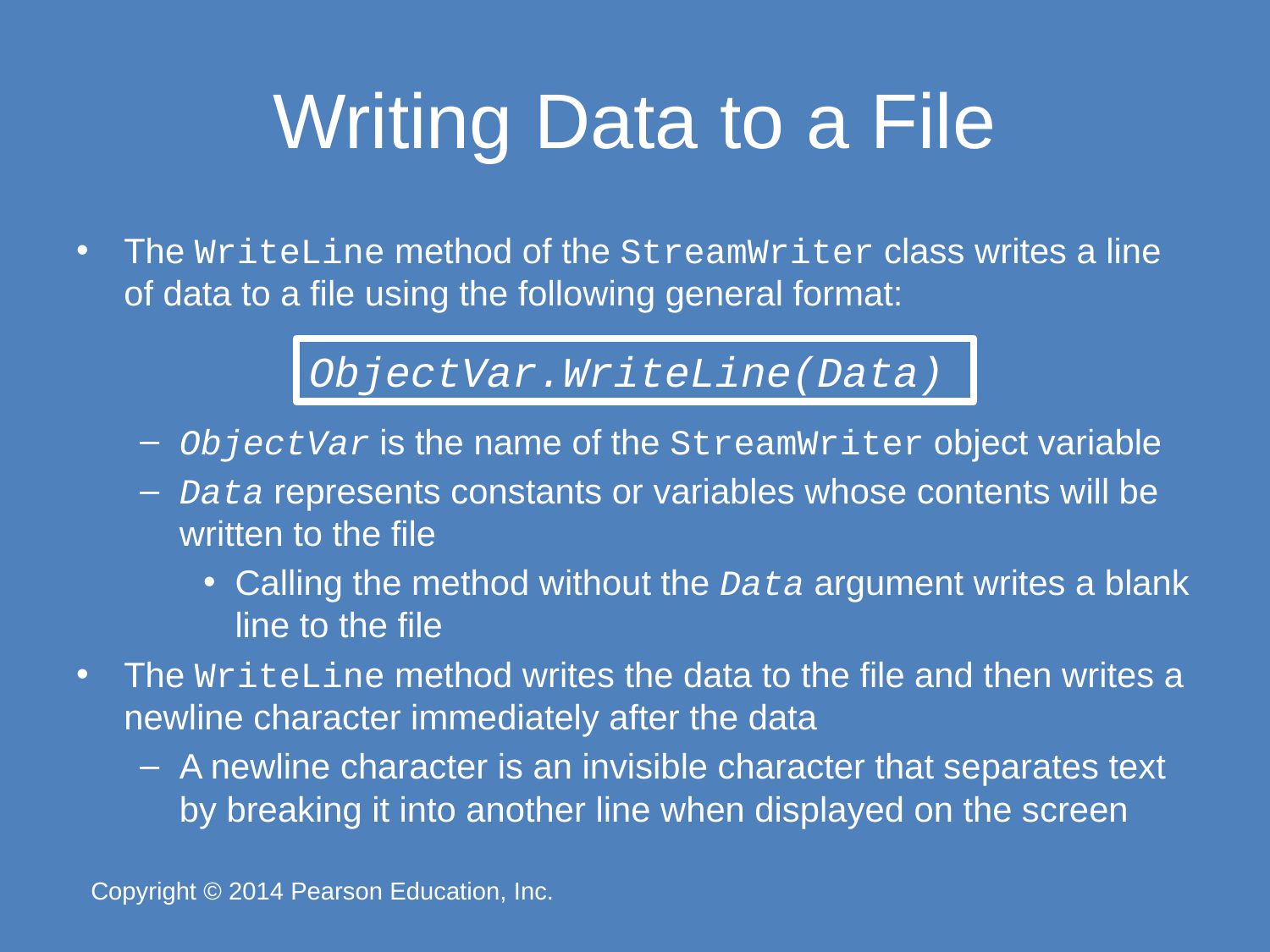

# Writing Data to a File
The WriteLine method of the StreamWriter class writes a line of data to a file using the following general format:

ObjectVar is the name of the StreamWriter object variable
Data represents constants or variables whose contents will be written to the file
Calling the method without the Data argument writes a blank line to the file
The WriteLine method writes the data to the file and then writes a newline character immediately after the data
A newline character is an invisible character that separates text by breaking it into another line when displayed on the screen

ObjectVar.WriteLine(Data)